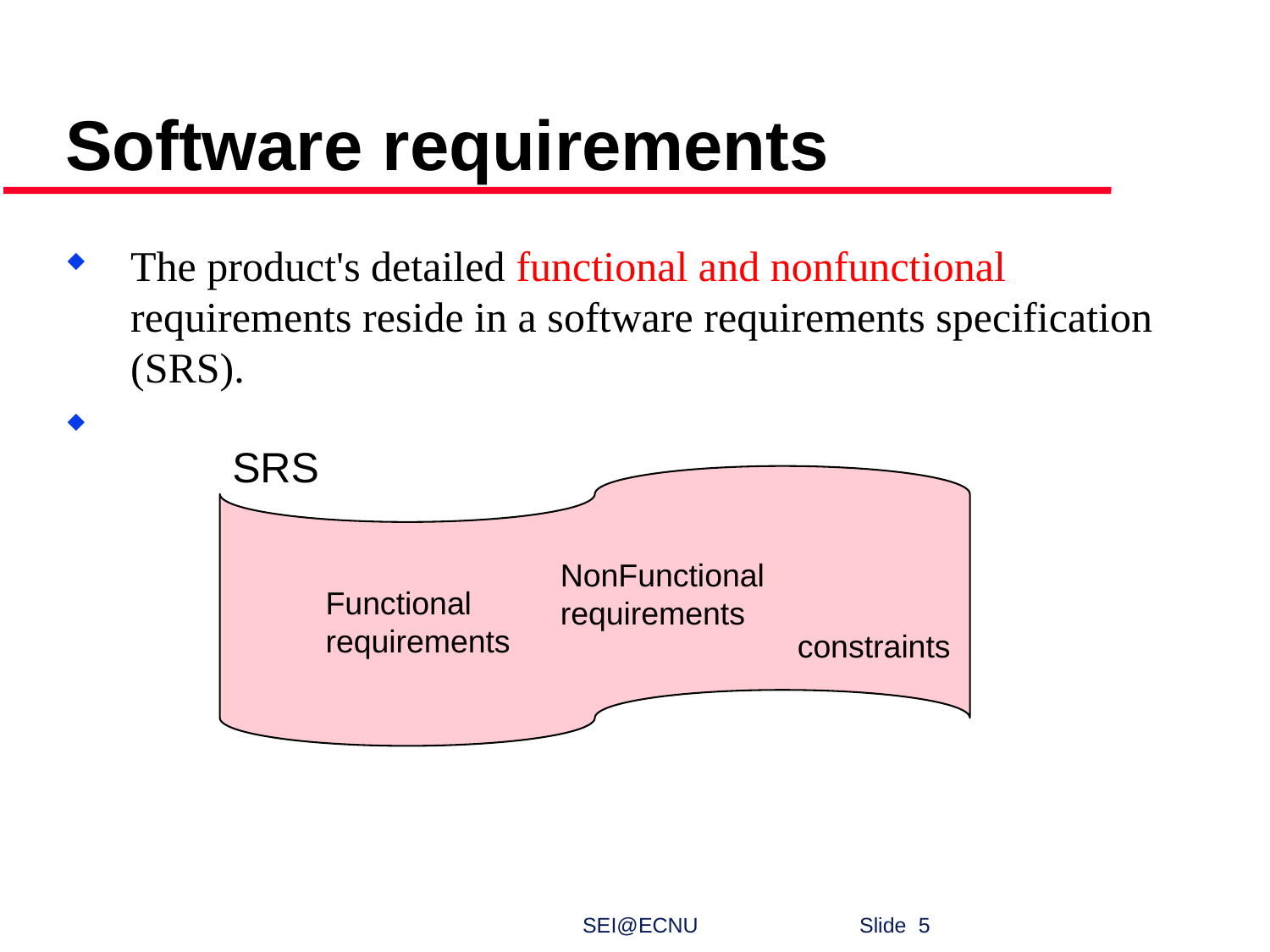

# Software requirements
The product's detailed functional and nonfunctional requirements reside in a software requirements specification (SRS).

SRS

NonFunctional requirements
Functional requirements
constraints